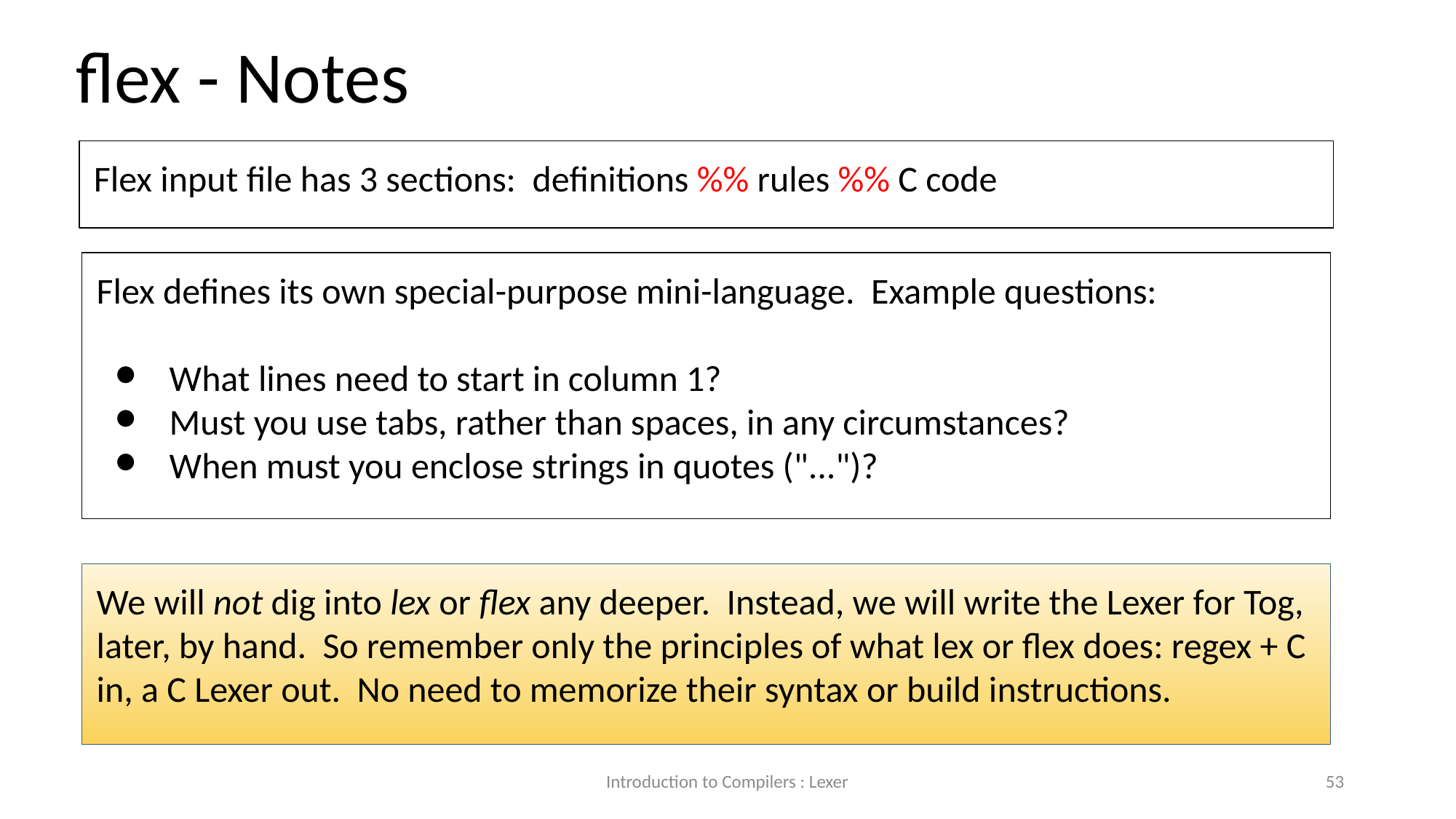

flex - Notes
Flex input file has 3 sections:  definitions %% rules %% C code

Flex defines its own special-purpose mini-language.  Example questions:

What lines need to start in column 1?
Must you use tabs, rather than spaces, in any circumstances?
When must you enclose strings in quotes ("...")?
We will not dig into lex or flex any deeper.  Instead, we will write the Lexer for Tog, later, by hand.  So remember only the principles of what lex or flex does: regex + C in, a C Lexer out.  No need to memorize their syntax or build instructions.
Introduction to Compilers : Lexer
53